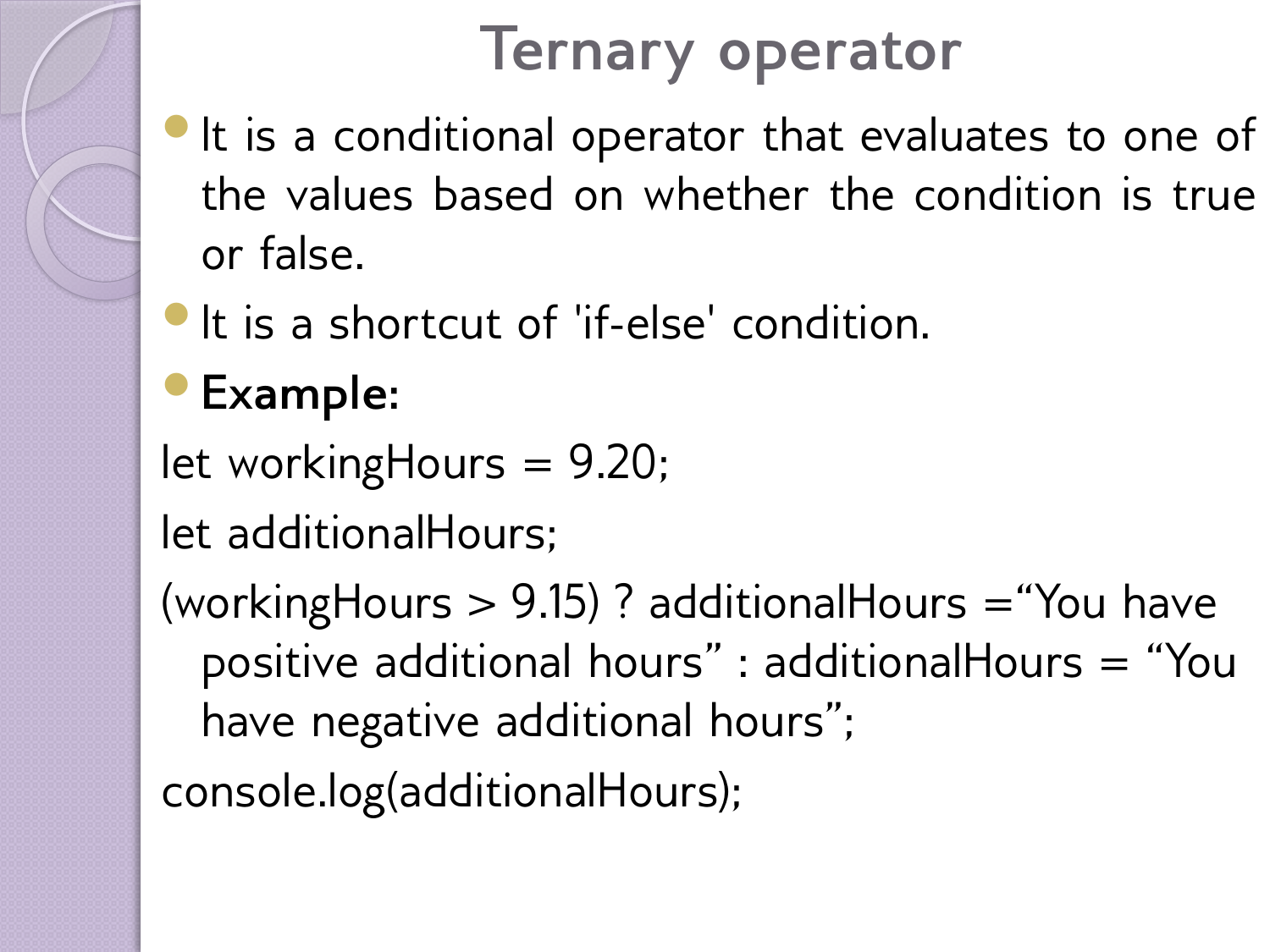

# Ternary operator
It is a conditional operator that evaluates to one of the values based on whether the condition is true or false.
It is a shortcut of 'if-else' condition.
Example:
let workingHours = 9.20;
let additionalHours;
(workingHours > 9.15) ? additionalHours =“You have positive additional hours” : additionalHours = “You have negative additional hours”;
console.log(additionalHours);